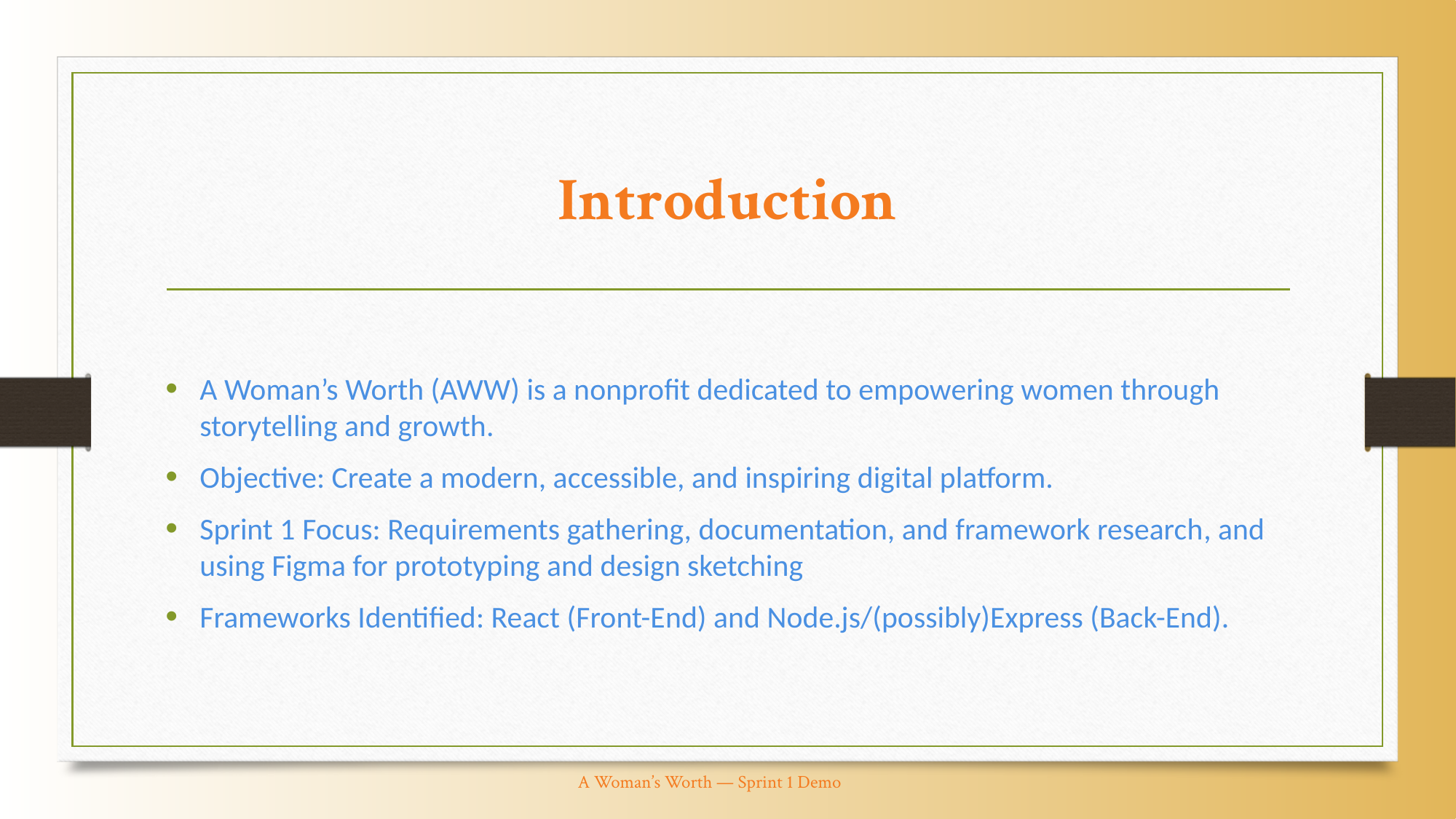

# Introduction

A Woman’s Worth (AWW) is a nonprofit dedicated to empowering women through storytelling and growth.
Objective: Create a modern, accessible, and inspiring digital platform.
Sprint 1 Focus: Requirements gathering, documentation, and framework research, and using Figma for prototyping and design sketching
Frameworks Identified: React (Front-End) and Node.js/(possibly)Express (Back-End).
A Woman’s Worth — Sprint 1 Demo